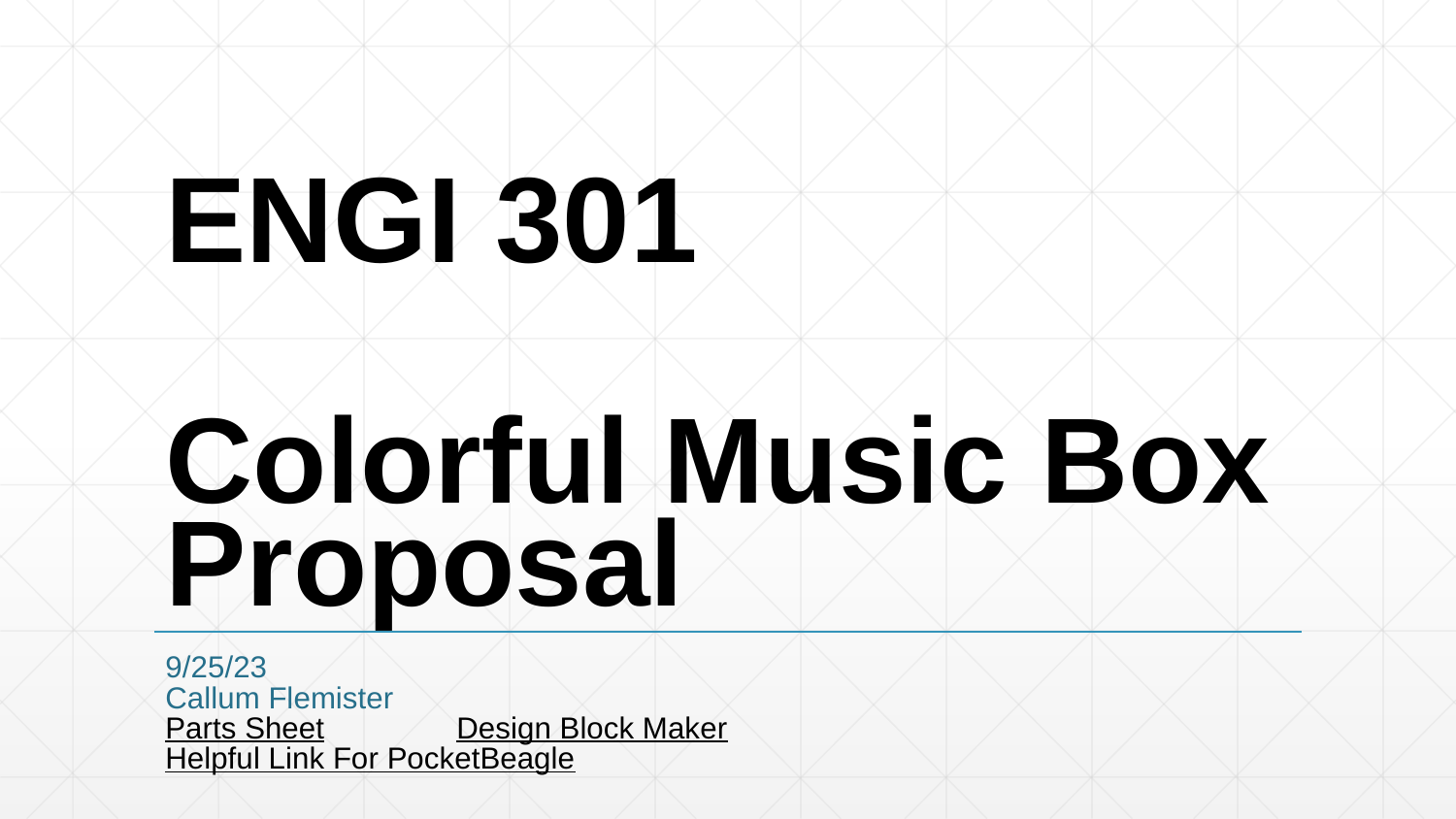

# ENGI 301 Colorful Music Box Proposal
9/25/23
Callum Flemister
Parts Sheet	Design Block Maker
Helpful Link For PocketBeagle